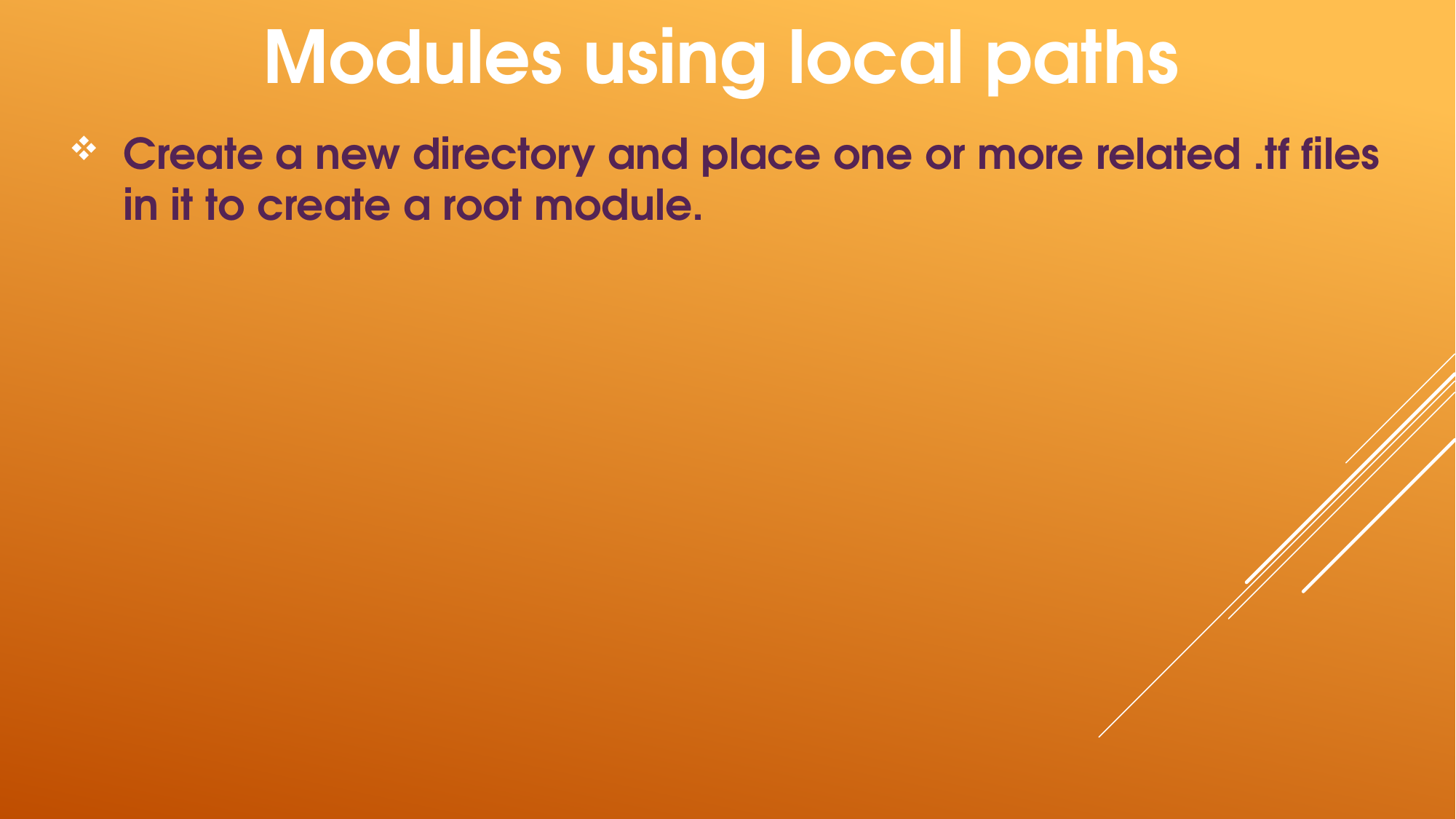

# Modules using local paths
Create a new directory and place one or more related .tf files in it to create a root module.